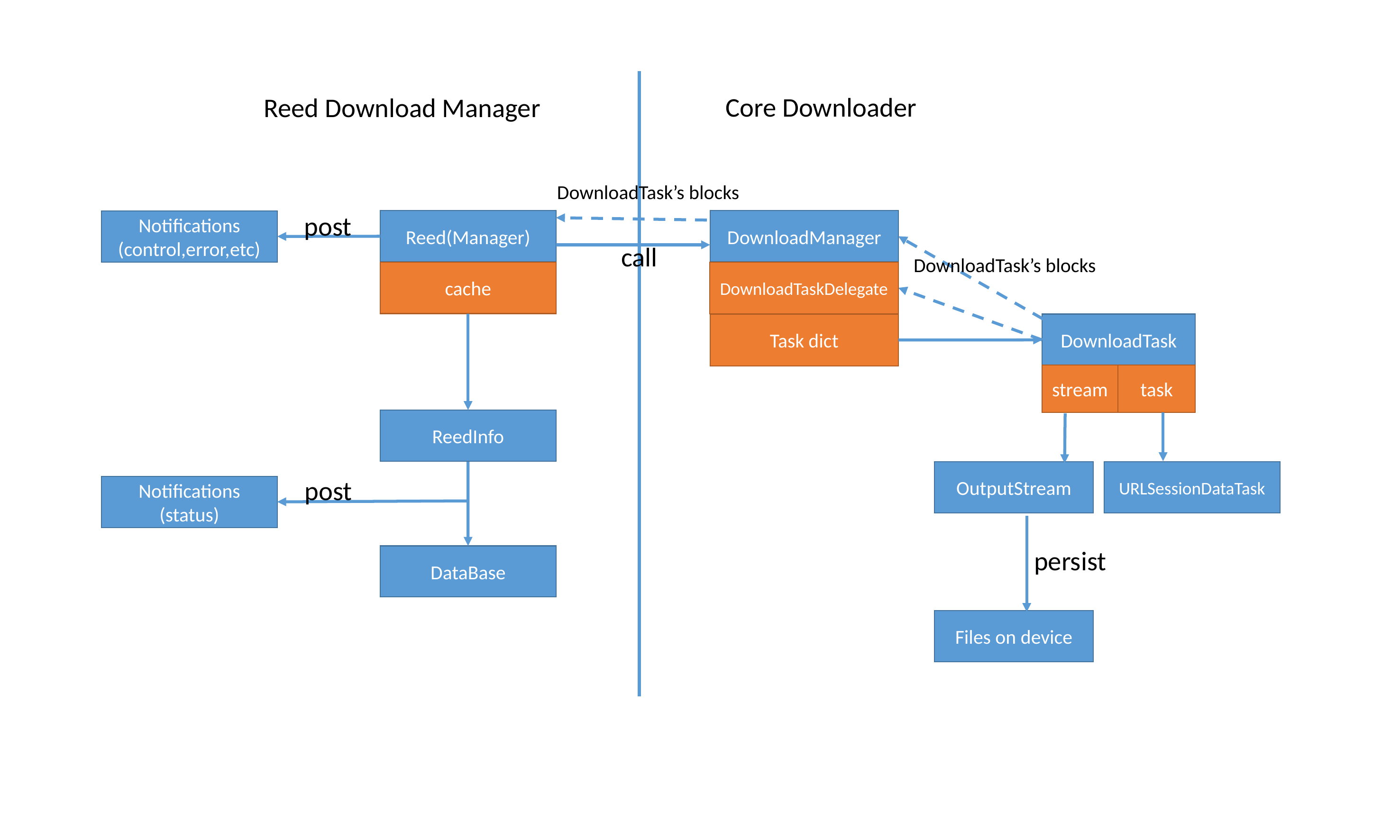

Core Downloader
Reed Download Manager
DownloadTask’s blocks
post
Reed(Manager)
DownloadManager
Notifications
(control,error,etc)
call
DownloadTask’s blocks
cache
DownloadTaskDelegate
DownloadTask
Task dict
stream
task
ReedInfo
OutputStream
URLSessionDataTask
post
Notifications
(status)
persist
DataBase
Files on device